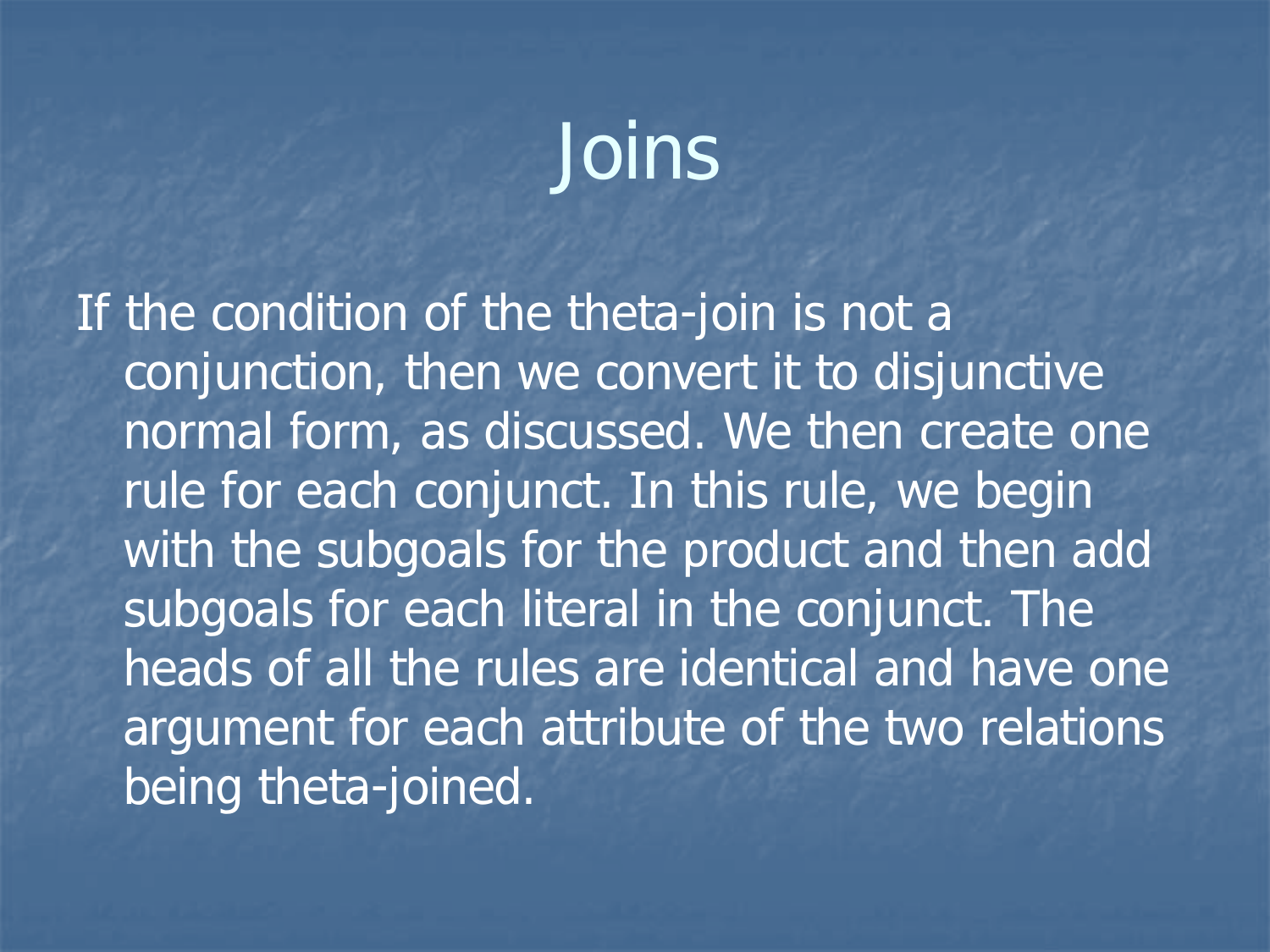

# Joins
If the condition of the theta-join is not a conjunction, then we convert it to disjunctive normal form, as discussed. We then create one rule for each conjunct. In this rule, we begin with the subgoals for the product and then add subgoals for each literal in the conjunct. The heads of all the rules are identical and have one argument for each attribute of the two relations being theta-joined.